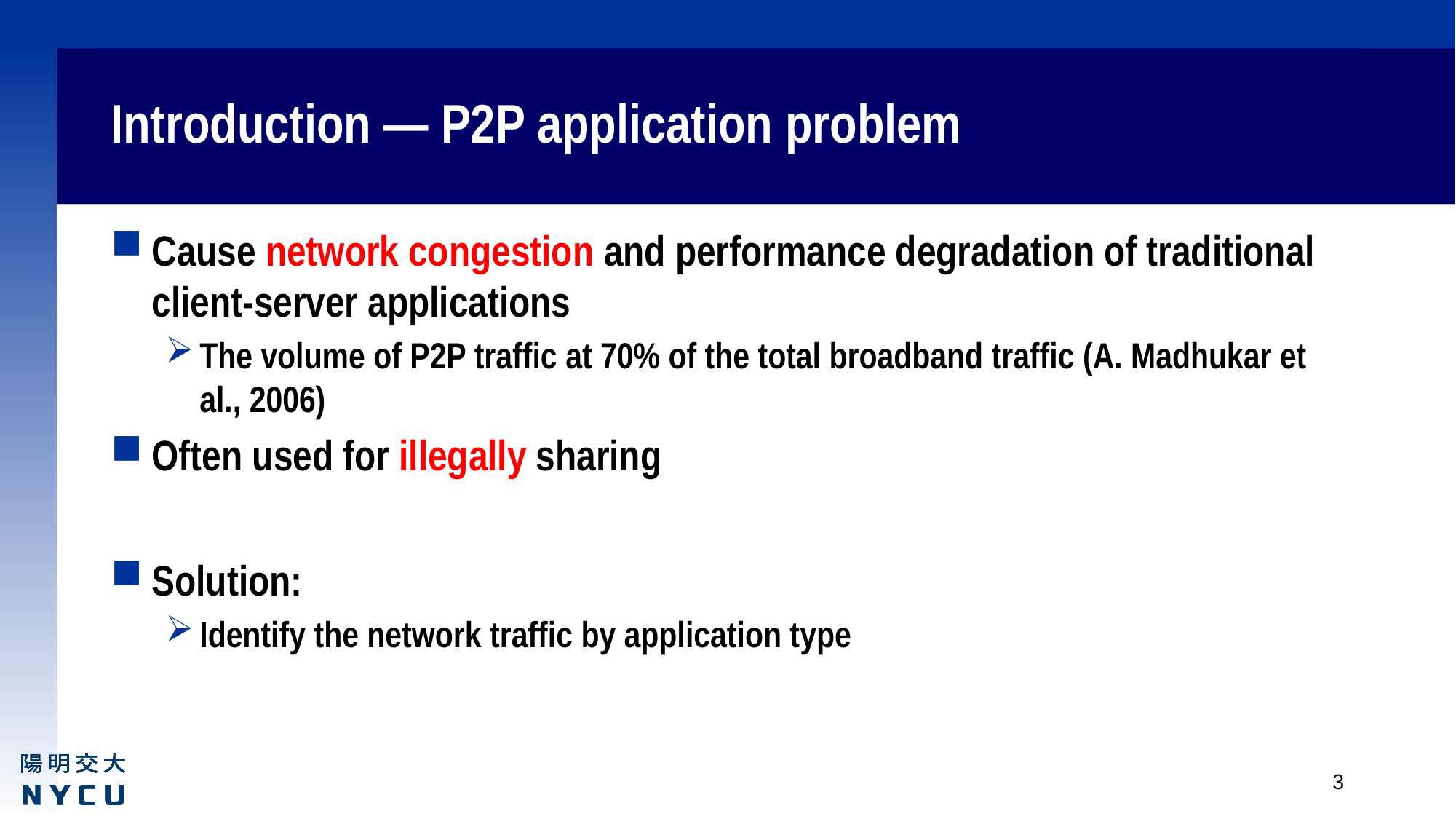

# Introduction — P2P application problem
Cause network congestion and performance degradation of traditional client-server applications
The volume of P2P traffic at 70% of the total broadband traffic (A. Madhukar et al., 2006)
Often used for illegally sharing

Solution:
Identify the network traffic by application type
3